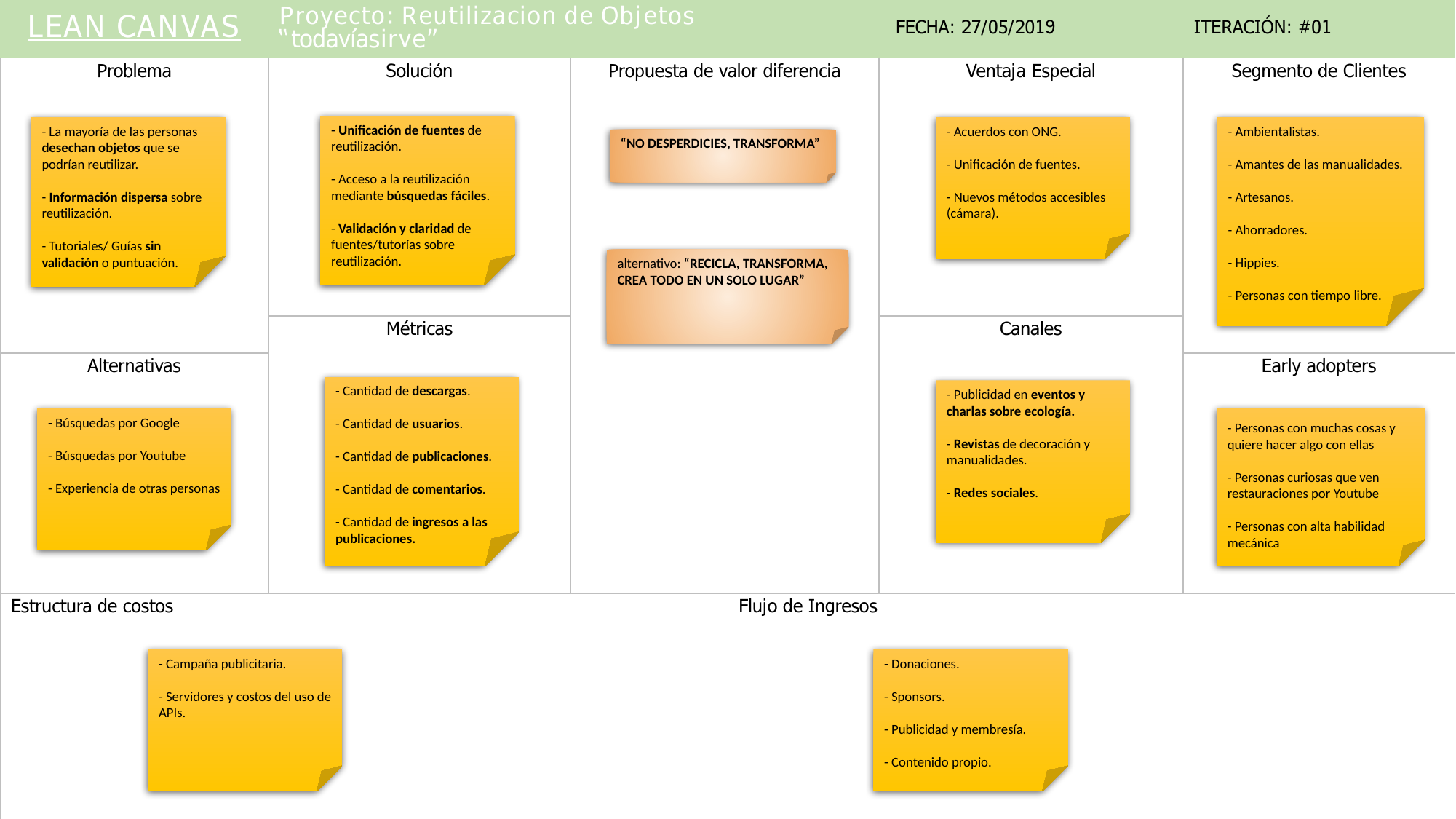

| LEAN CANVAS | Proyecto: Reutilizacion de Objetos “todavíasirve” |  |  | FECHA: 27/05/2019 | ITERACIÓN: #01 |
| --- | --- | --- | --- | --- | --- |
| Problema | Solución | Propuesta de valor diferencia |  | Ventaja Especial | Segmento de Clientes |
|  | Métricas |  |  | Canales |  |
| Alternativas |  |  |  |  | Early adopters |
| Estructura de costos |  |  | Flujo de Ingresos |  |  |
- Unificación de fuentes de reutilización.

- Acceso a la reutilización mediante búsquedas fáciles.

- Validación y claridad de fuentes/tutorías sobre reutilización.

- Acuerdos con ONG.

- Unificación de fuentes.

- Nuevos métodos accesibles (cámara).

- La mayoría de las personas desechan objetos que se podrían reutilizar.

- Información dispersa sobre reutilización.

- Tutoriales/ Guías sin validación o puntuación.

- Ambientalistas.

- Amantes de las manualidades.

- Artesanos.

- Ahorradores.

- Hippies.

- Personas con tiempo libre.
“NO DESPERDICIES, TRANSFORMA”
alternativo: “RECICLA, TRANSFORMA, CREA TODO EN UN SOLO LUGAR”
- Cantidad de descargas.

- Cantidad de usuarios.

- Cantidad de publicaciones.

- Cantidad de comentarios.

- Cantidad de ingresos a las publicaciones.

- Publicidad en eventos y charlas sobre ecología.

- Revistas de decoración y manualidades.

- Redes sociales.

- Búsquedas por Google

- Búsquedas por Youtube

- Experiencia de otras personas

- Personas con muchas cosas y quiere hacer algo con ellas

- Personas curiosas que ven restauraciones por Youtube

- Personas con alta habilidad mecánica
- Campaña publicitaria.

- Servidores y costos del uso de APIs.

- Donaciones.

- Sponsors.

- Publicidad y membresía.

- Contenido propio.